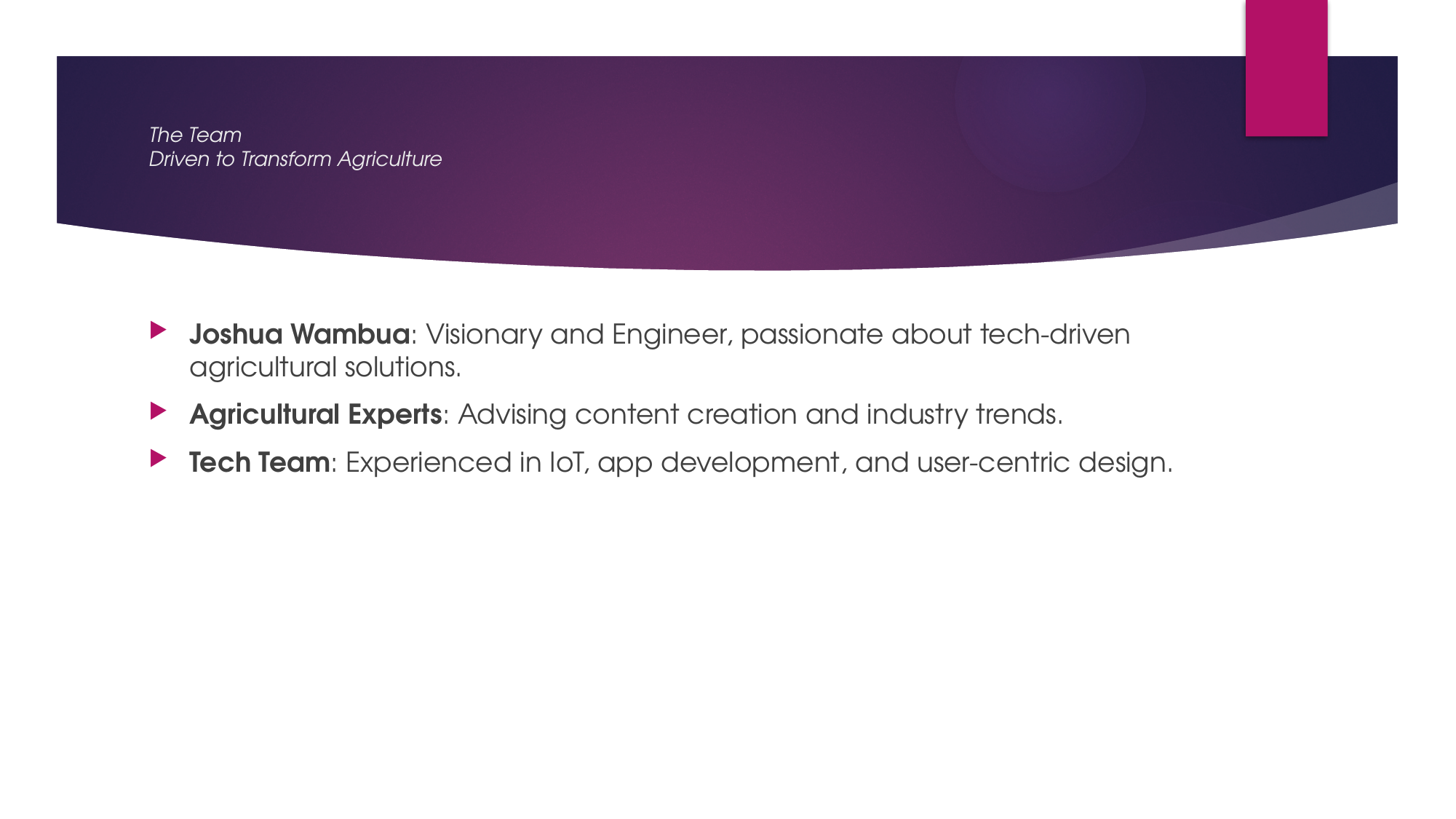

# The Team Driven to Transform Agriculture
Joshua Wambua: Visionary and Engineer, passionate about tech-driven agricultural solutions.
Agricultural Experts: Advising content creation and industry trends.
Tech Team: Experienced in IoT, app development, and user-centric design.